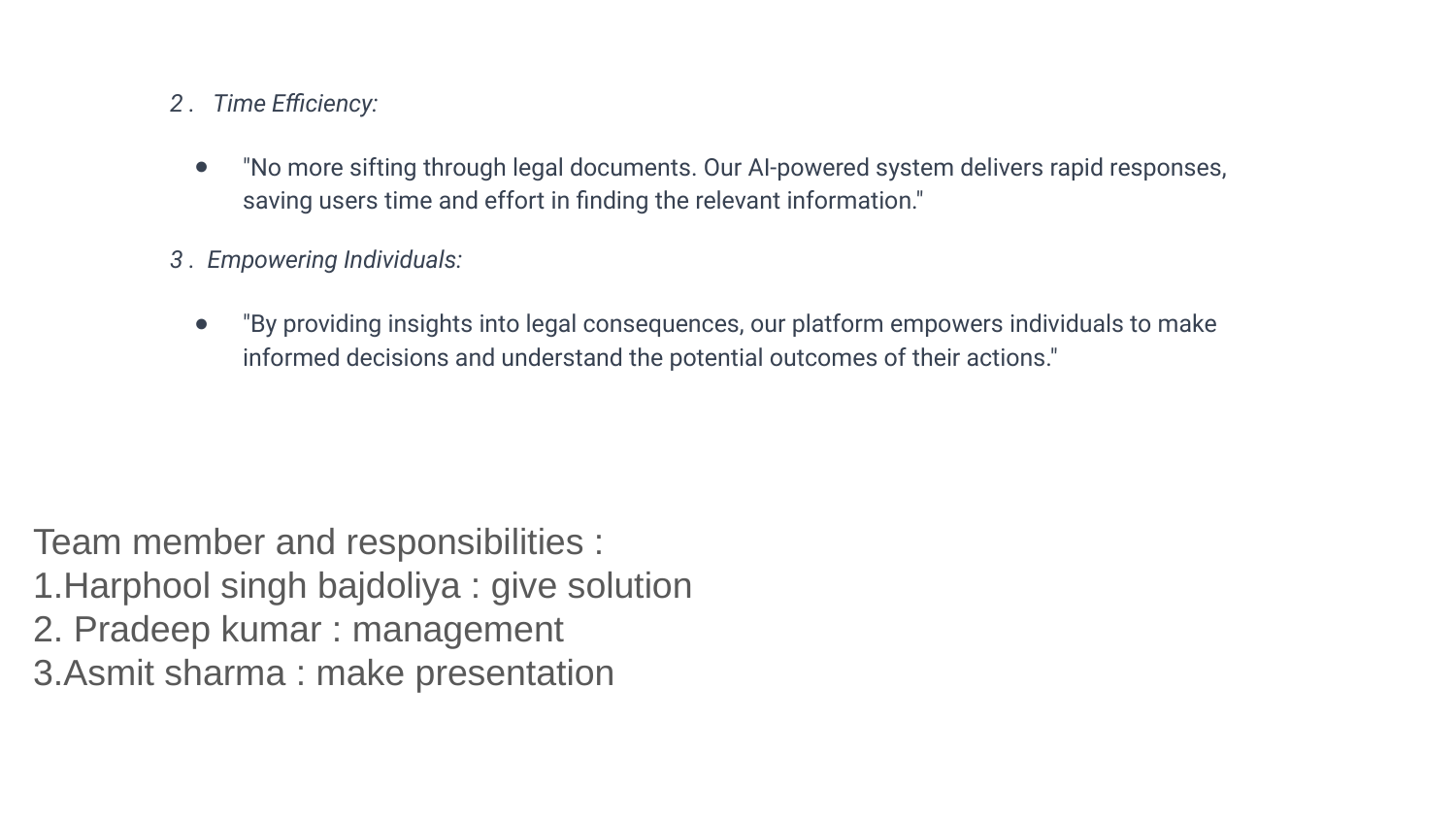

2 .   Time Efficiency:
"No more sifting through legal documents. Our AI-powered system delivers rapid responses, saving users time and effort in finding the relevant information."
3 .  Empowering Individuals:
"By providing insights into legal consequences, our platform empowers individuals to make informed decisions and understand the potential outcomes of their actions."

Team member and responsibilities :
1.Harphool singh bajdoliya : give solution
2. Pradeep kumar : management
3.Asmit sharma : make presentation